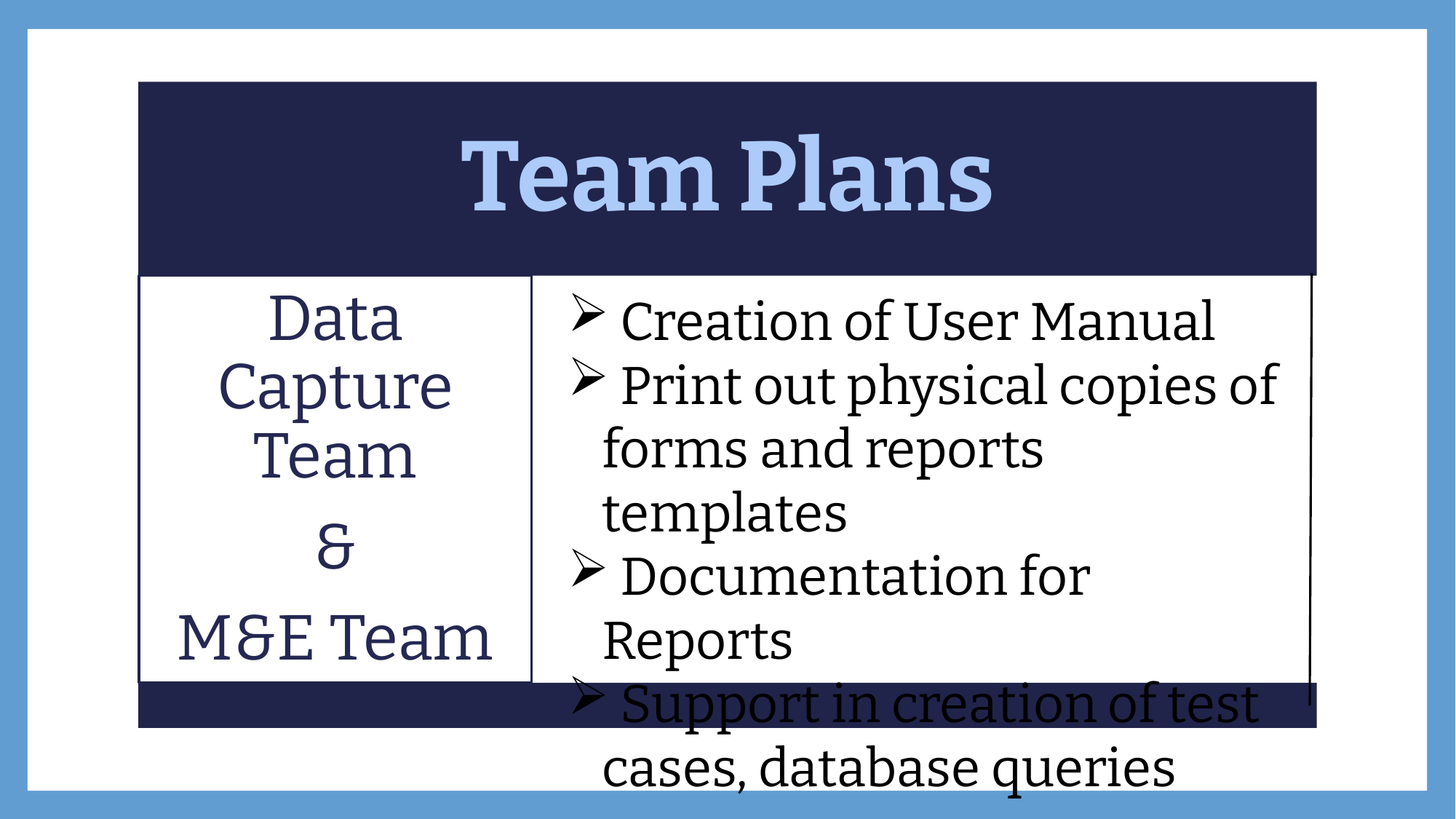

Team Plans

Data Capture Team
&
M&E Team

 Creation of User Manual
 Print out physical copies of forms and reports templates
 Documentation for Reports
 Support in creation of test cases, database queries